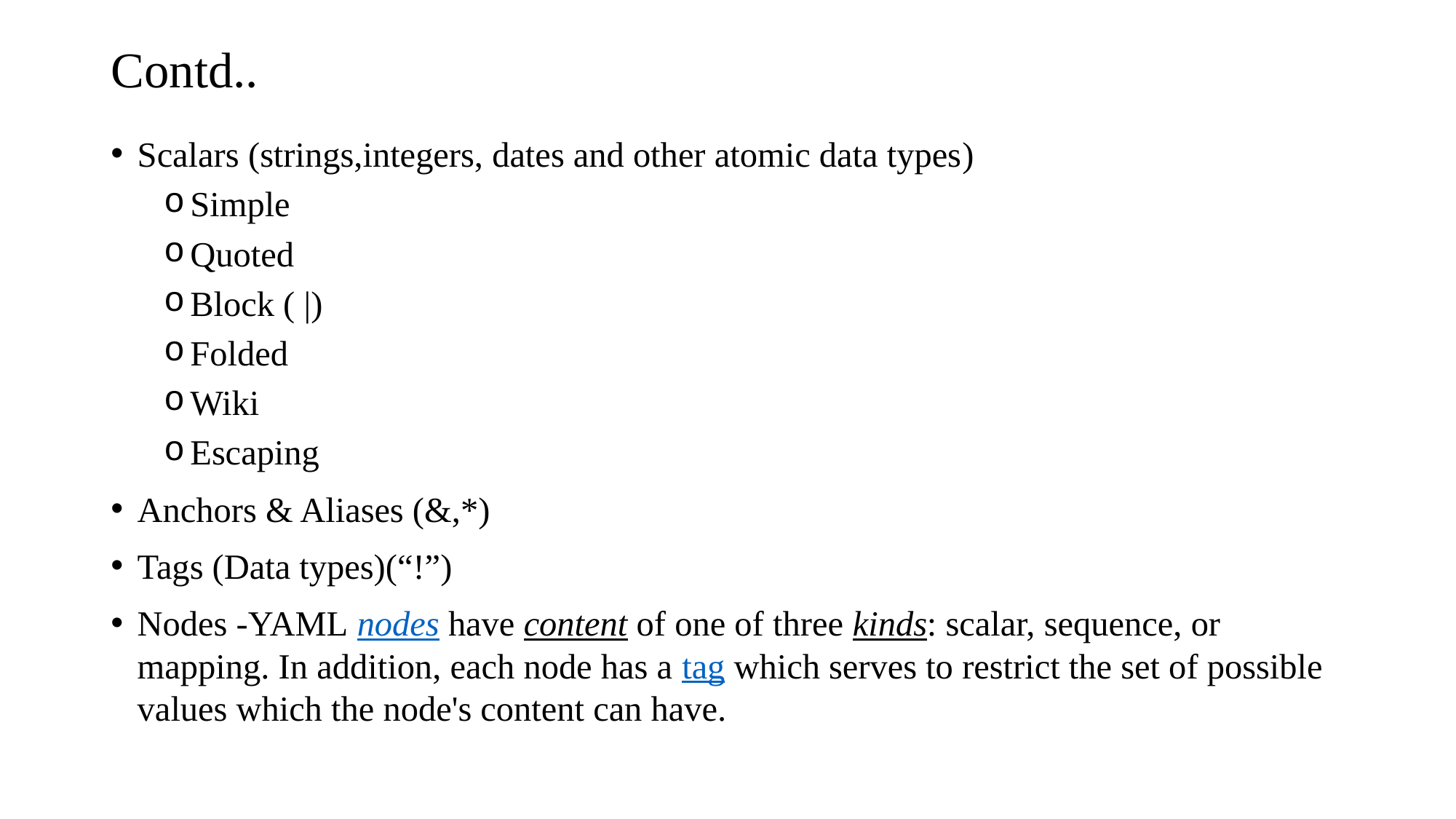

# Contd..
Scalars (strings,integers, dates and other atomic data types)
Simple
Quoted
Block ( |)
Folded
Wiki
Escaping
Anchors & Aliases (&,*)
Tags (Data types)(“!”)
Nodes -YAML nodes have content of one of three kinds: scalar, sequence, or mapping. In addition, each node has a tag which serves to restrict the set of possible values which the node's content can have.